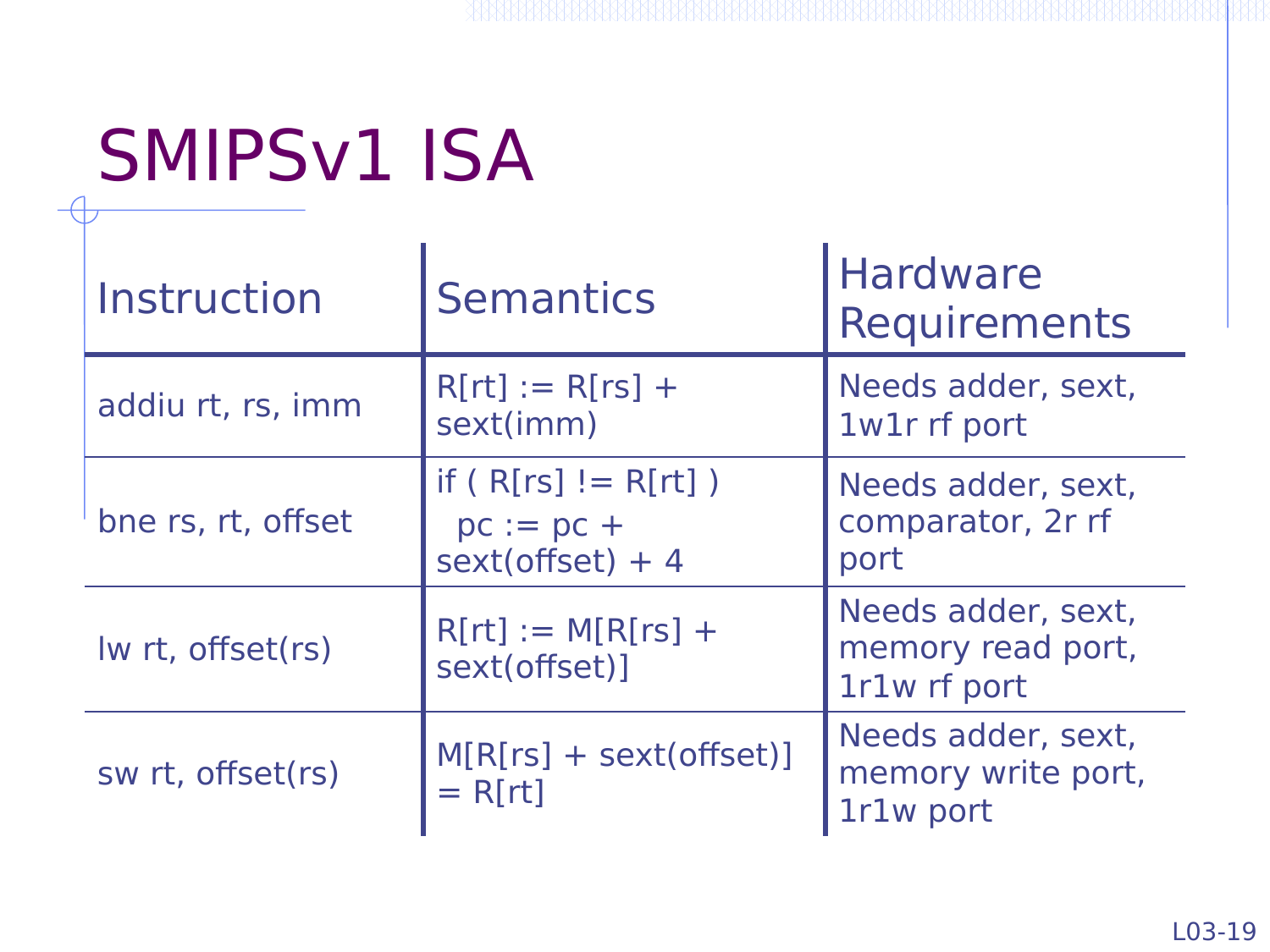

# SMIPSv1 ISA
| Instruction | Semantics | Hardware Requirements |
| --- | --- | --- |
| addiu rt, rs, imm | R[rt] := R[rs] + sext(imm) | Needs adder, sext, 1w1r rf port |
| bne rs, rt, offset | if ( R[rs] != R[rt] ) pc := pc + sext(offset) + 4 | Needs adder, sext, comparator, 2r rf port |
| lw rt, offset(rs) | R[rt] := M[R[rs] + sext(offset)] | Needs adder, sext, memory read port, 1r1w rf port |
| sw rt, offset(rs) | M[R[rs] + sext(offset)] = R[rt] | Needs adder, sext, memory write port, 1r1w port |
L03-19